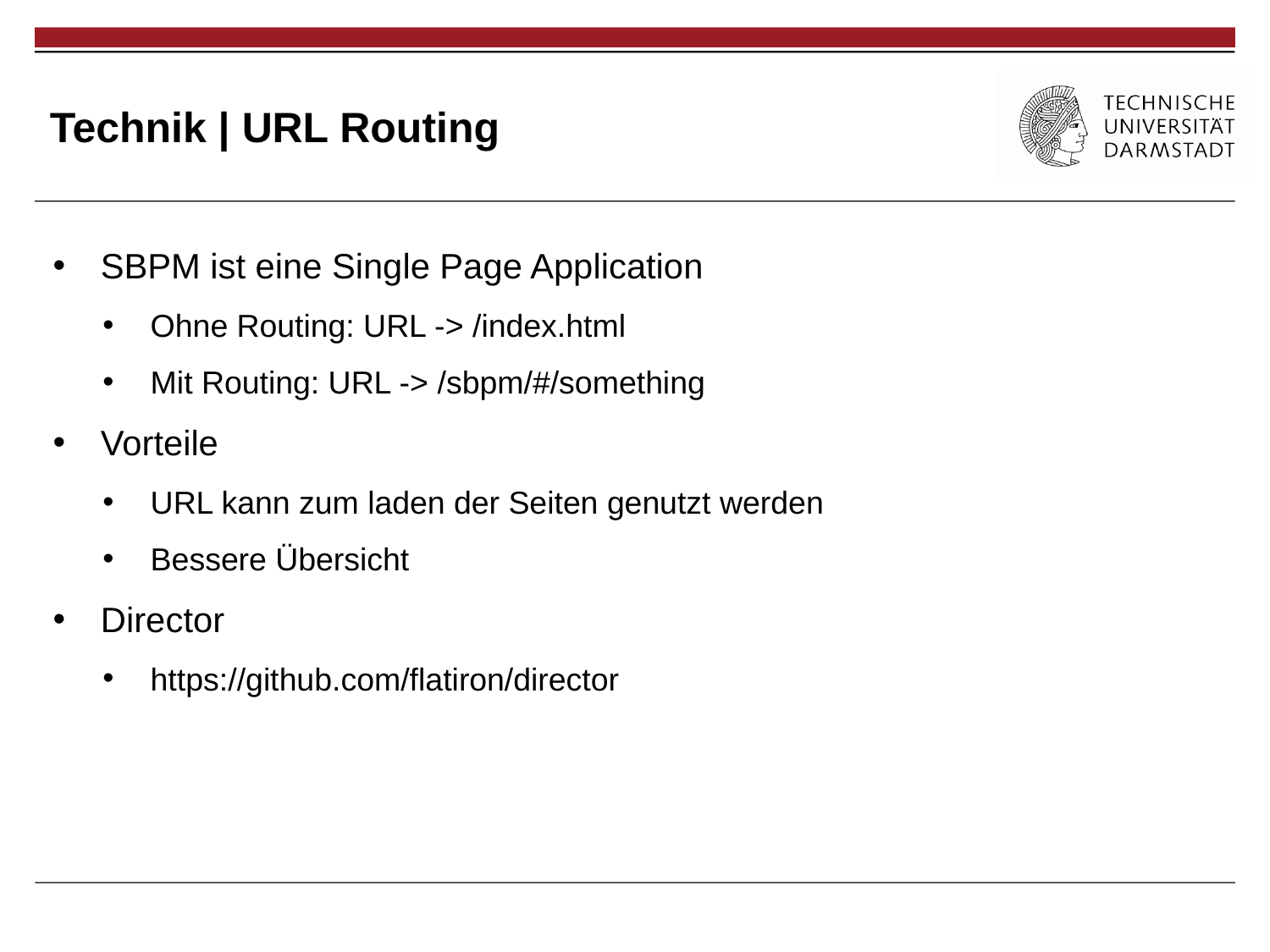

# Technik | URL Routing
SBPM ist eine Single Page Application
Ohne Routing: URL -> /index.html
Mit Routing: URL -> /sbpm/#/something
Vorteile
URL kann zum laden der Seiten genutzt werden
Bessere Übersicht
Director
https://github.com/flatiron/director